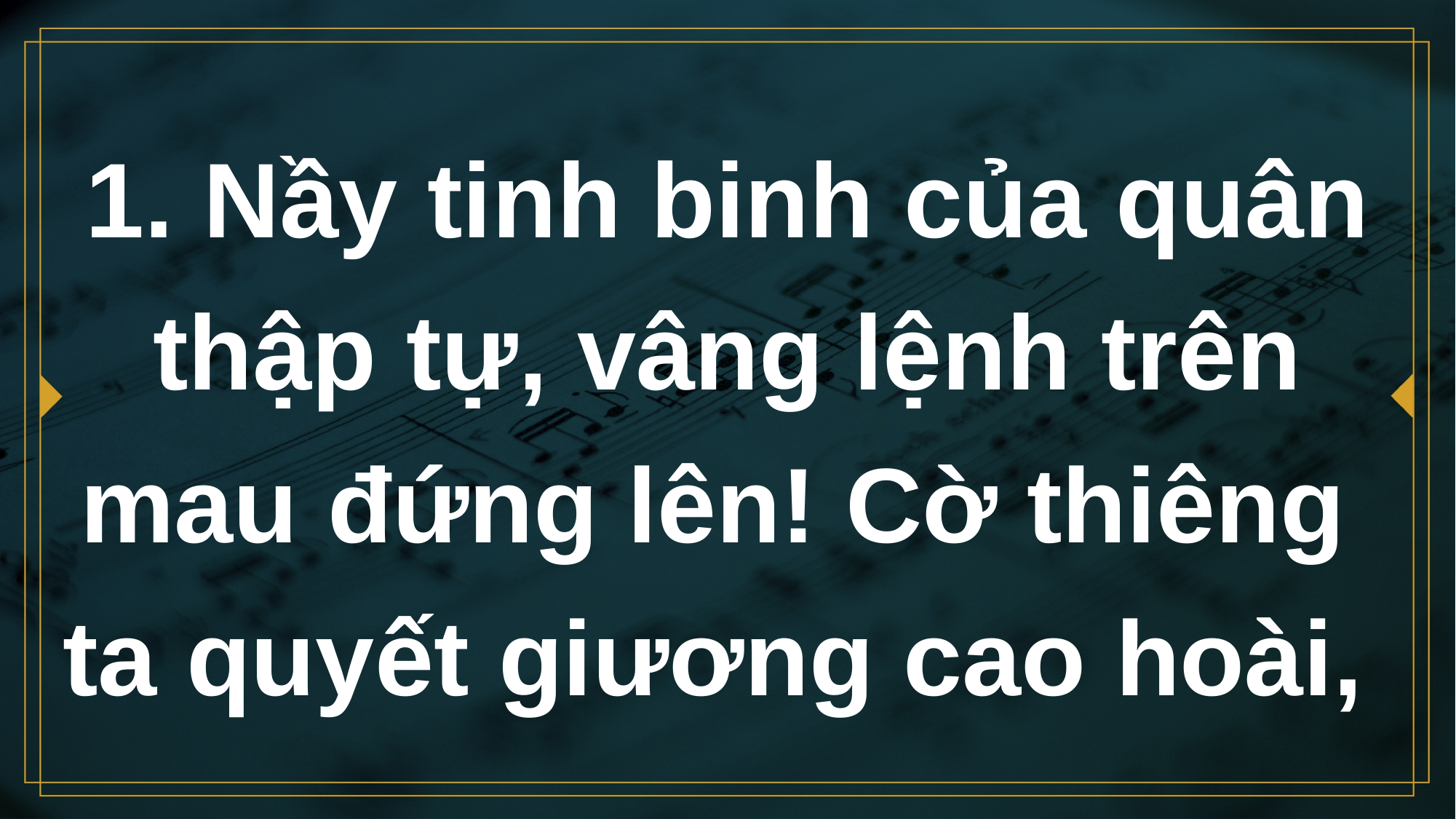

# 1. Nầy tinh binh của quân thập tự, vâng lệnh trên mau đứng lên! Cờ thiêng ta quyết giương cao hoài,